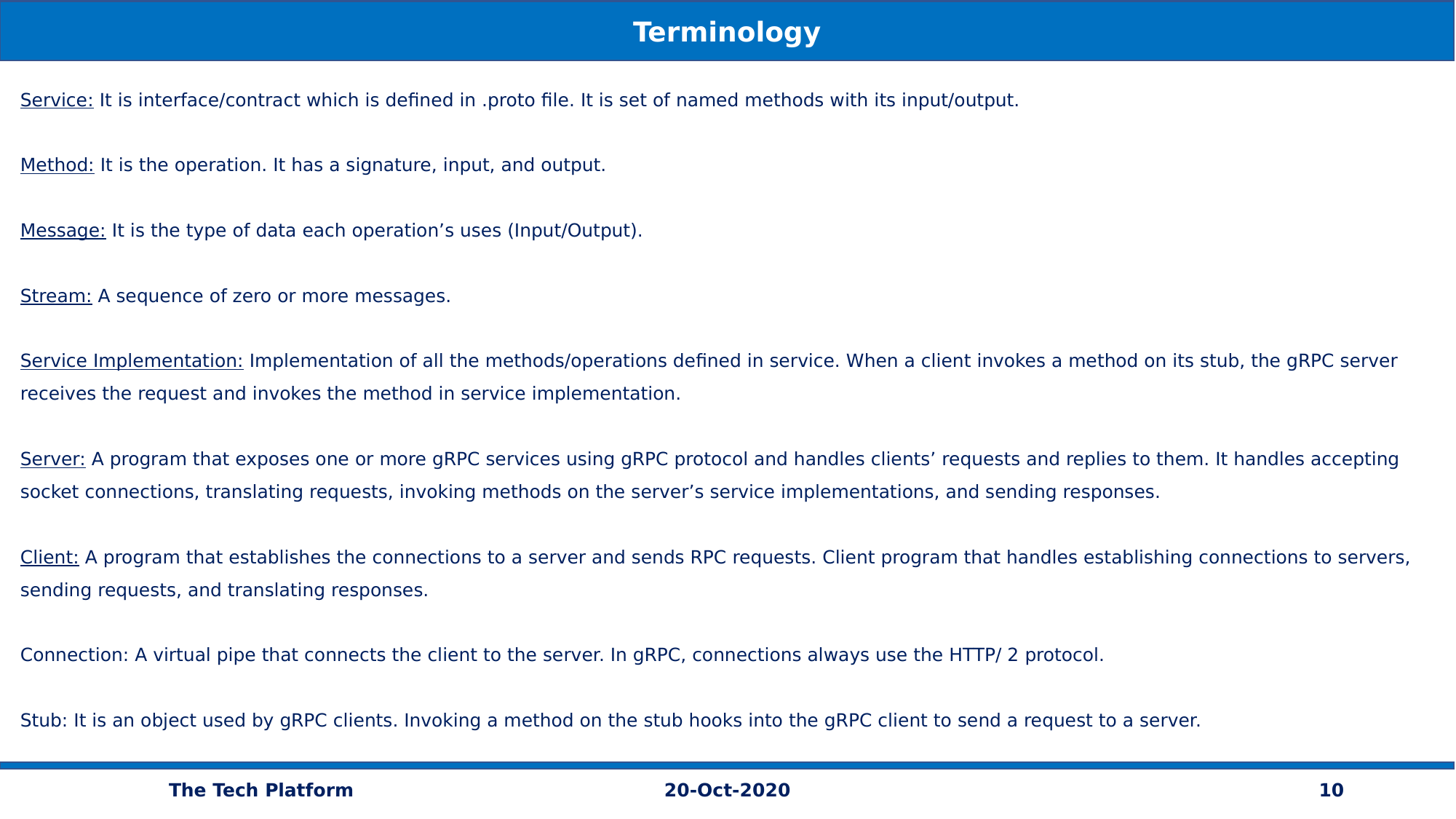

Terminology
Service: It is interface/contract which is defined in .proto file. It is set of named methods with its input/output.

Method: It is the operation. It has a signature, input, and output.

Message: It is the type of data each operation’s uses (Input/Output).

Stream: A sequence of zero or more messages.

Service Implementation: Implementation of all the methods/operations defined in service. When a client invokes a method on its stub, the gRPC server receives the request and invokes the method in service implementation.

Server: A program that exposes one or more gRPC services using gRPC protocol and handles clients’ requests and replies to them. It handles accepting socket connections, translating requests, invoking methods on the server’s service implementations, and sending responses.

Client: A program that establishes the connections to a server and sends RPC requests. Client program that handles establishing connections to servers, sending requests, and translating responses.

Connection: A virtual pipe that connects the client to the server. In gRPC, connections always use the HTTP/ 2 protocol.

Stub: It is an object used by gRPC clients. Invoking a method on the stub hooks into the gRPC client to send a request to a server.

20-Oct-2020
10
The Tech Platform